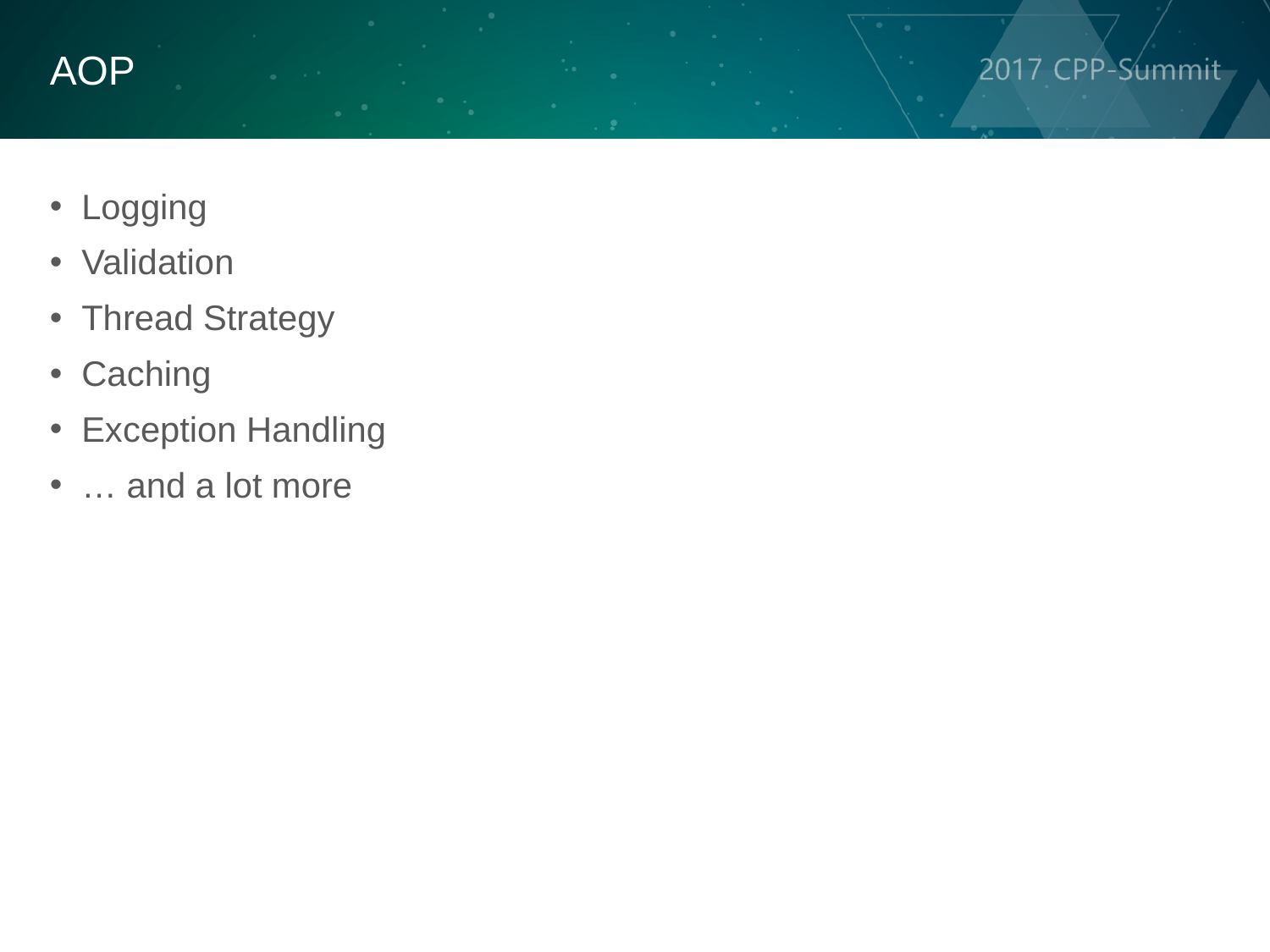

AOP
Logging
Validation
Thread Strategy
Caching
Exception Handling
… and a lot more